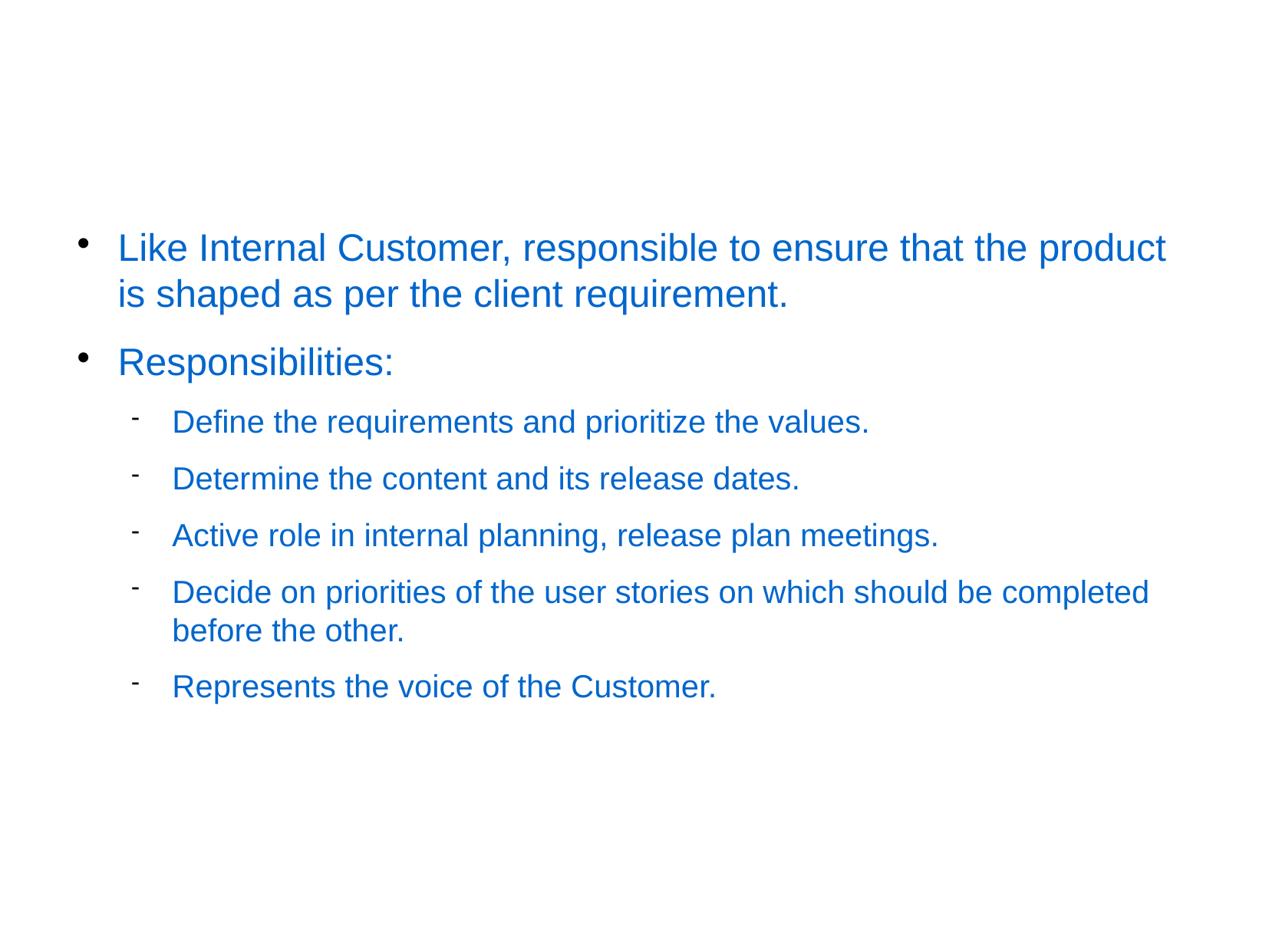

Product Owner
Like Internal Customer, responsible to ensure that the product is shaped as per the client requirement.
Responsibilities:
Define the requirements and prioritize the values.
Determine the content and its release dates.
Active role in internal planning, release plan meetings.
Decide on priorities of the user stories on which should be completed before the other.
Represents the voice of the Customer.